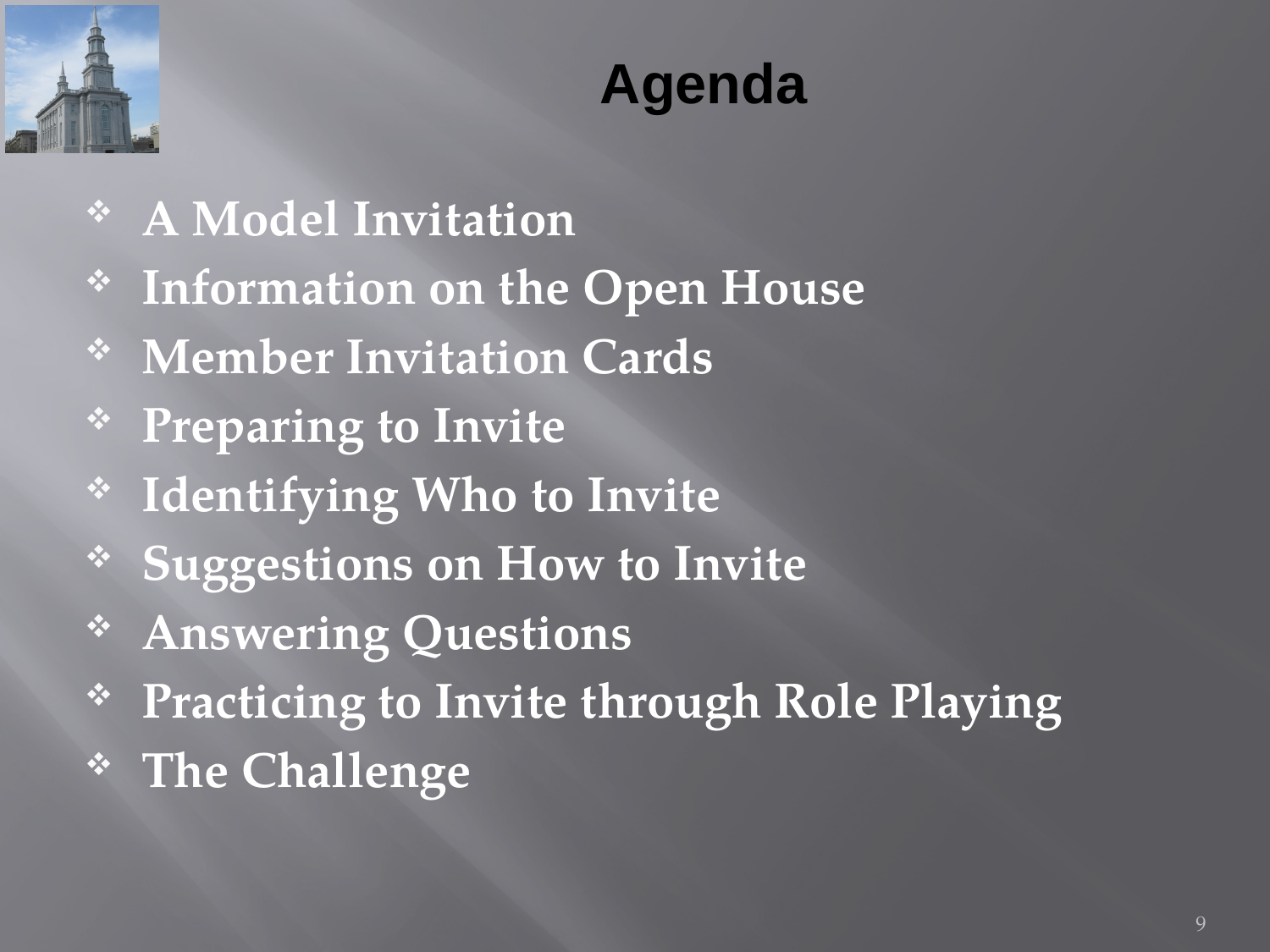

# Agenda
A Model Invitation
Information on the Open House
Member Invitation Cards
Preparing to Invite
Identifying Who to Invite
Suggestions on How to Invite
Answering Questions
Practicing to Invite through Role Playing
The Challenge
9